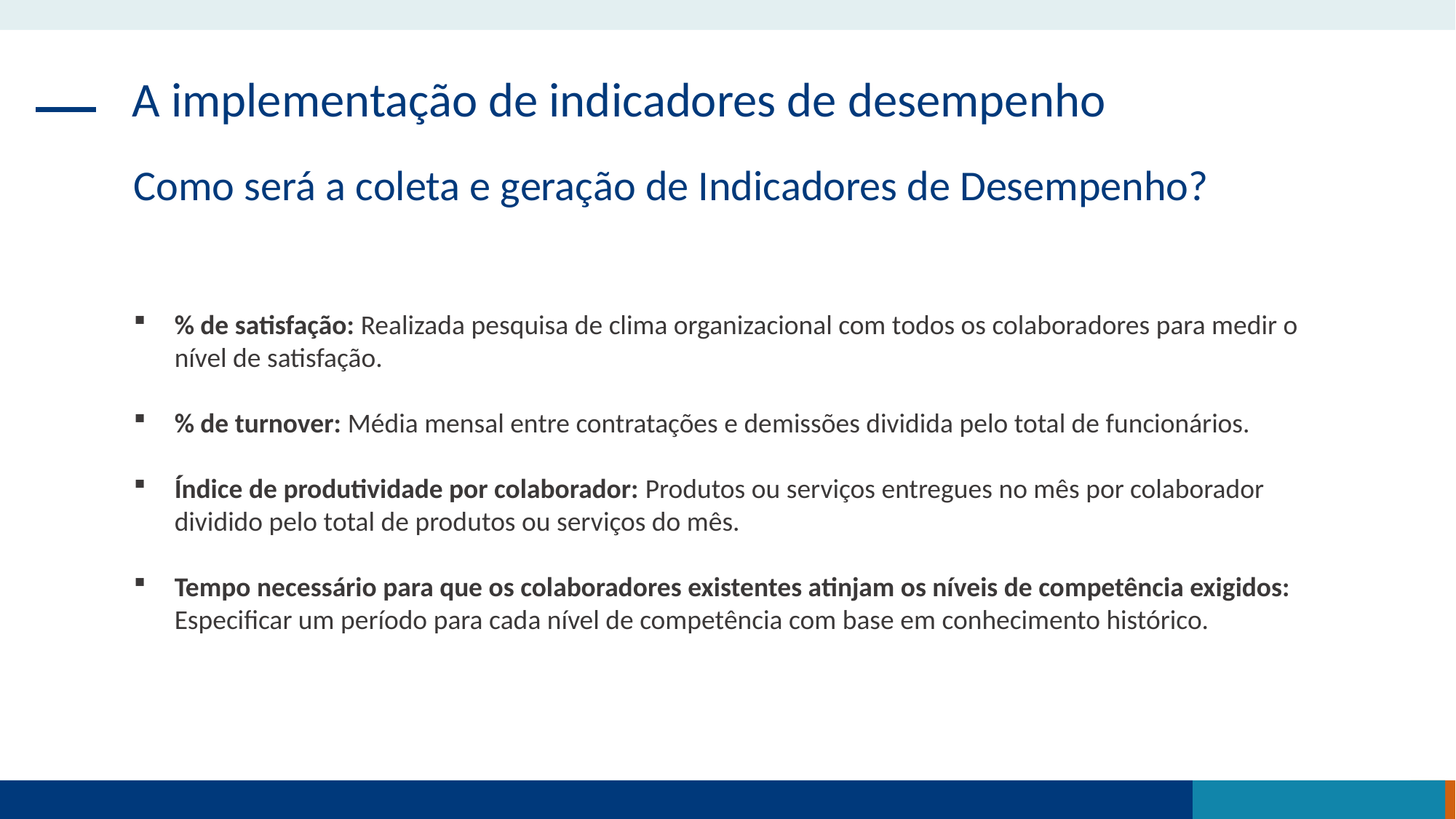

A implementação de indicadores de desempenho

Como será a coleta e geração de Indicadores de Desempenho?
% de satisfação: Realizada pesquisa de clima organizacional com todos os colaboradores para medir o nível de satisfação.

% de turnover: Média mensal entre contratações e demissões dividida pelo total de funcionários.

Índice de produtividade por colaborador: Produtos ou serviços entregues no mês por colaborador dividido pelo total de produtos ou serviços do mês.

Tempo necessário para que os colaboradores existentes atinjam os níveis de competência exigidos: Especificar um período para cada nível de competência com base em conhecimento histórico.